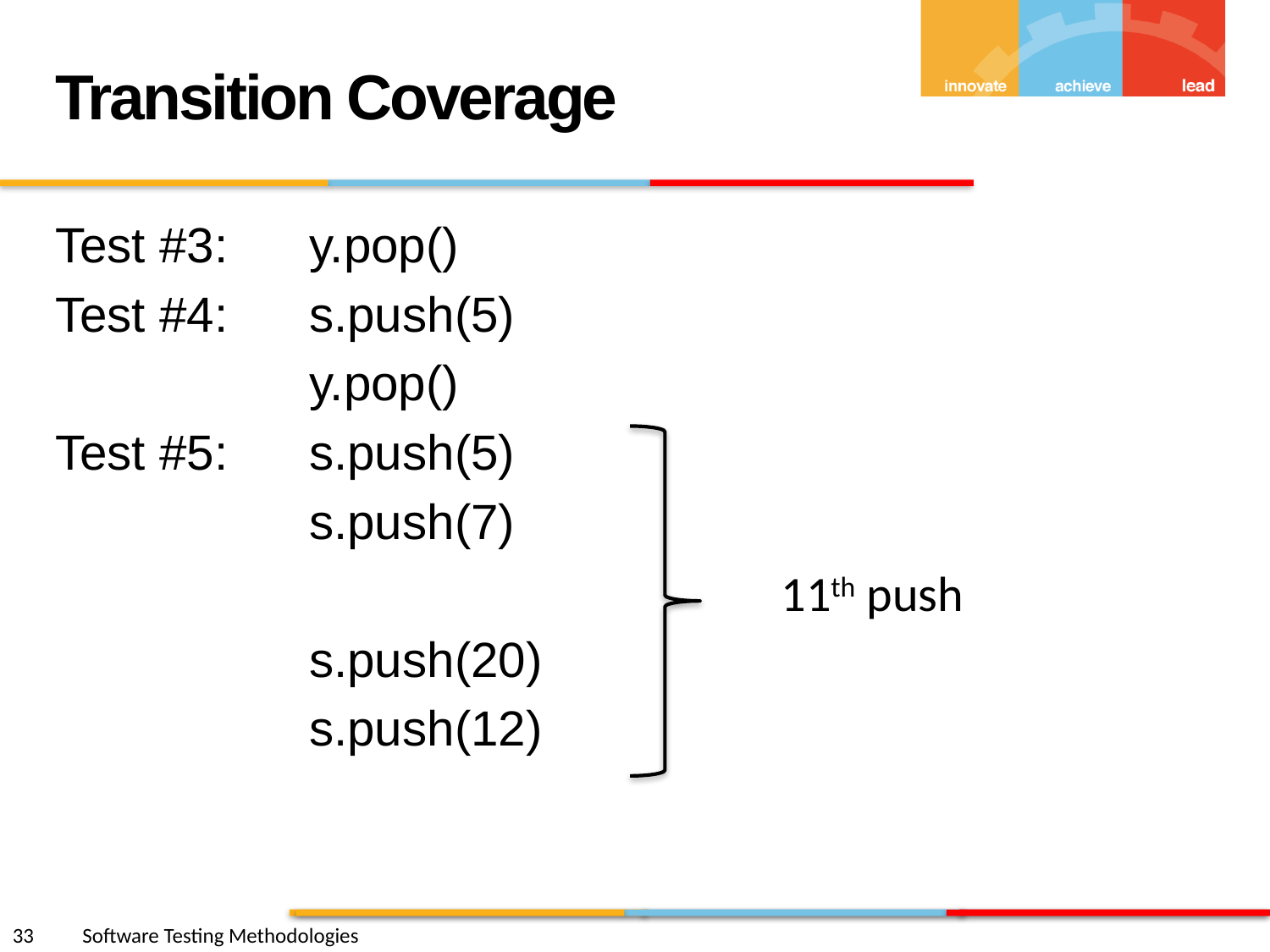

Transition Coverage
Test #3: 	y.pop()
Test #4: 	s.push(5)
		y.pop()
Test #5:	s.push(5)
		s.push(7)

		s.push(20)
		s.push(12)

11th push